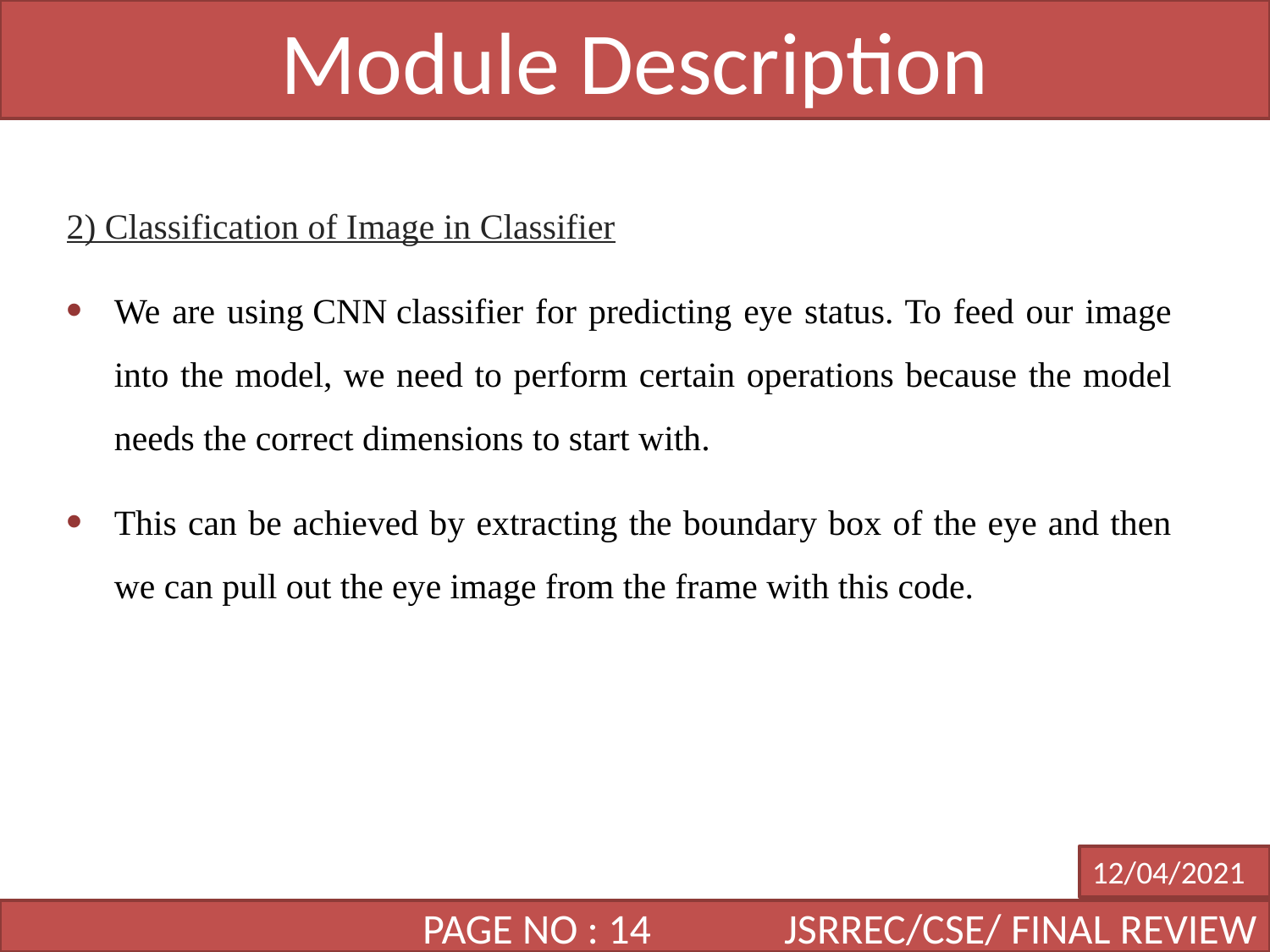

Module Description
2) Classification of Image in Classifier
We are using CNN classifier for predicting eye status. To feed our image into the model, we need to perform certain operations because the model needs the correct dimensions to start with.
This can be achieved by extracting the boundary box of the eye and then we can pull out the eye image from the frame with this code.
12/04/2021
DATE

                                    PAGE NO : 14              JSRREC/CSE/ FINAL REVIEW